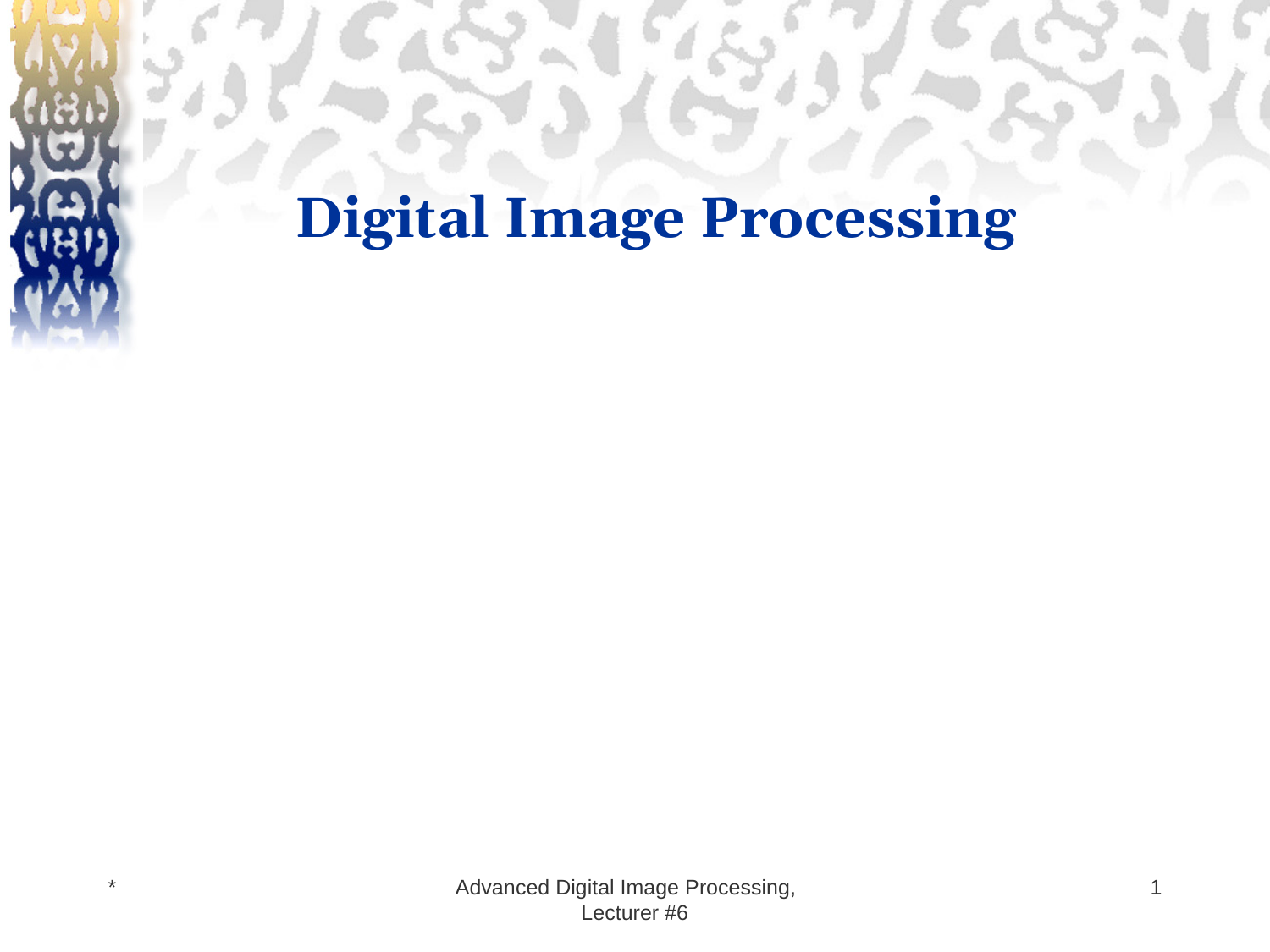

# Digital Image Processing
*
Advanced Digital Image Processing,    Lecturer #6
1